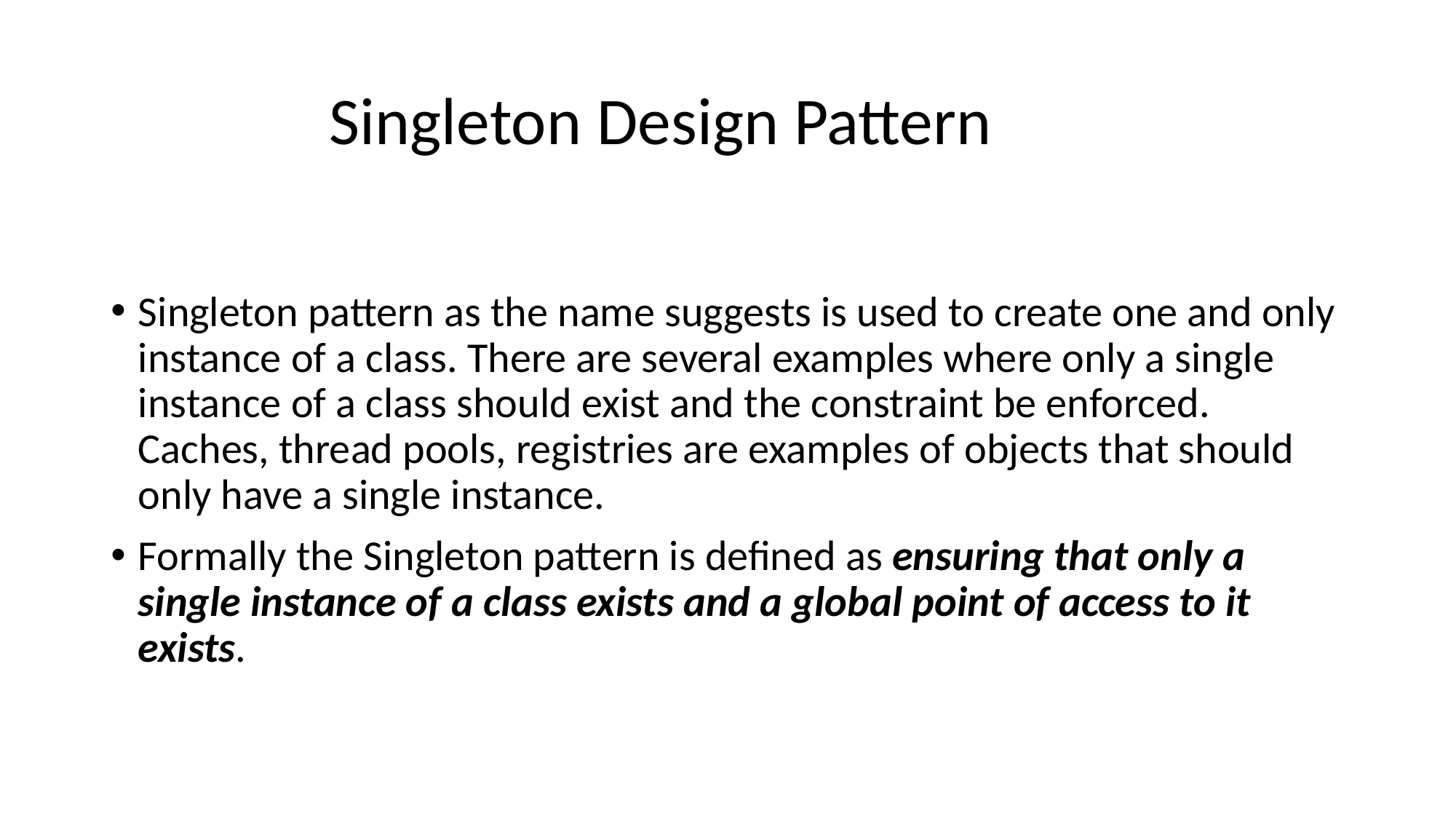

# Singleton Design Pattern

Singleton pattern as the name suggests is used to create one and only instance of a class. There are several examples where only a single instance of a class should exist and the constraint be enforced. Caches, thread pools, registries are examples of objects that should only have a single instance.
Formally the Singleton pattern is defined as ensuring that only a single instance of a class exists and a global point of access to it exists.